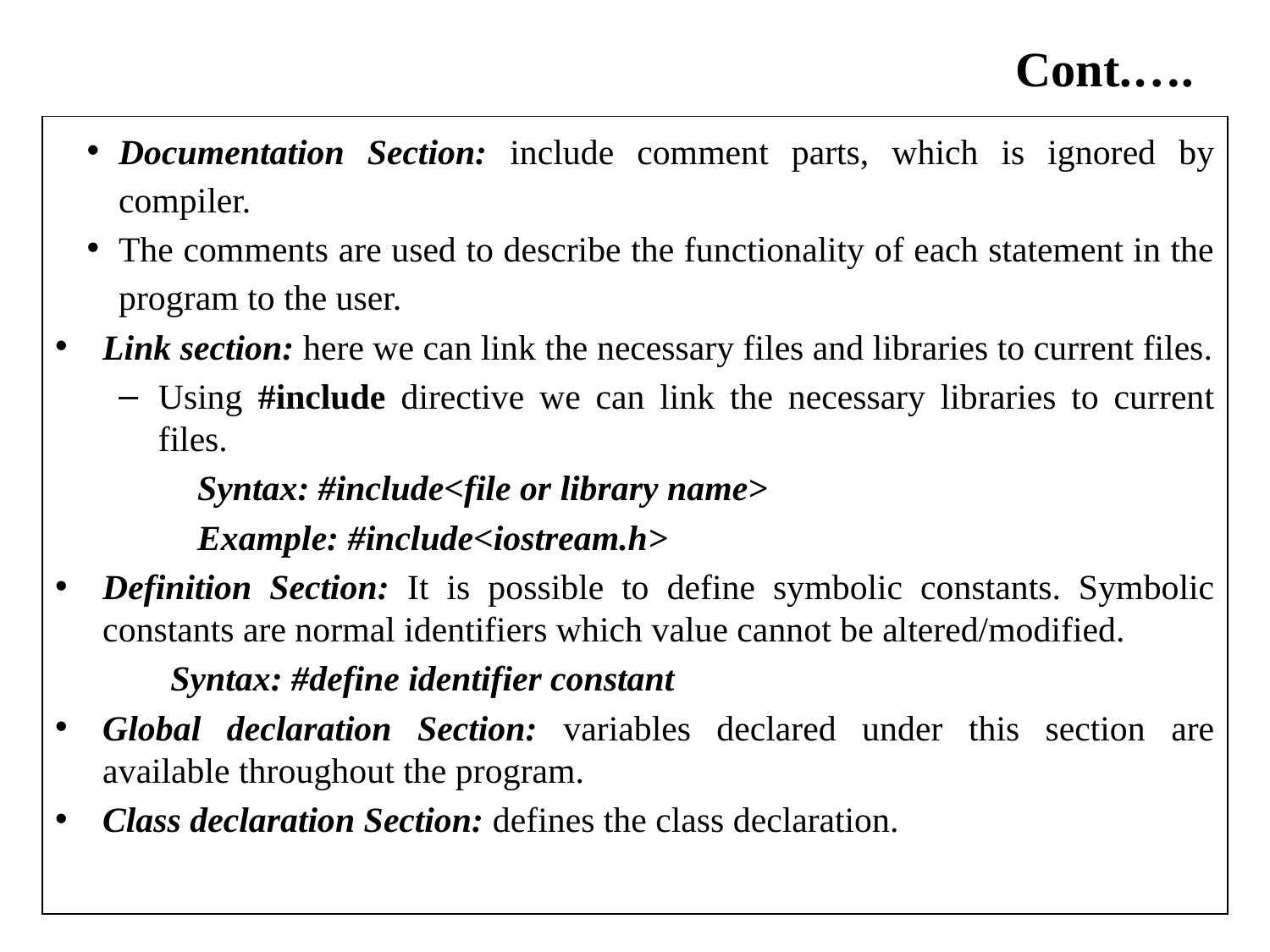

# Cont.….
Documentation Section: include comment parts, which is ignored by compiler.
The comments are used to describe the functionality of each statement in the program to the user.
Link section: here we can link the necessary files and libraries to current files.
Using #include directive we can link the necessary libraries to current files.
                Syntax: #include<file or library name>
                Example: #include<iostream.h>
Definition Section: It is possible to define symbolic constants. Symbolic constants are normal identifiers which value cannot be altered/modified.
             Syntax: #define identifier constant
Global declaration Section: variables declared under this section are available throughout the program.
Class declaration Section: defines the class declaration.